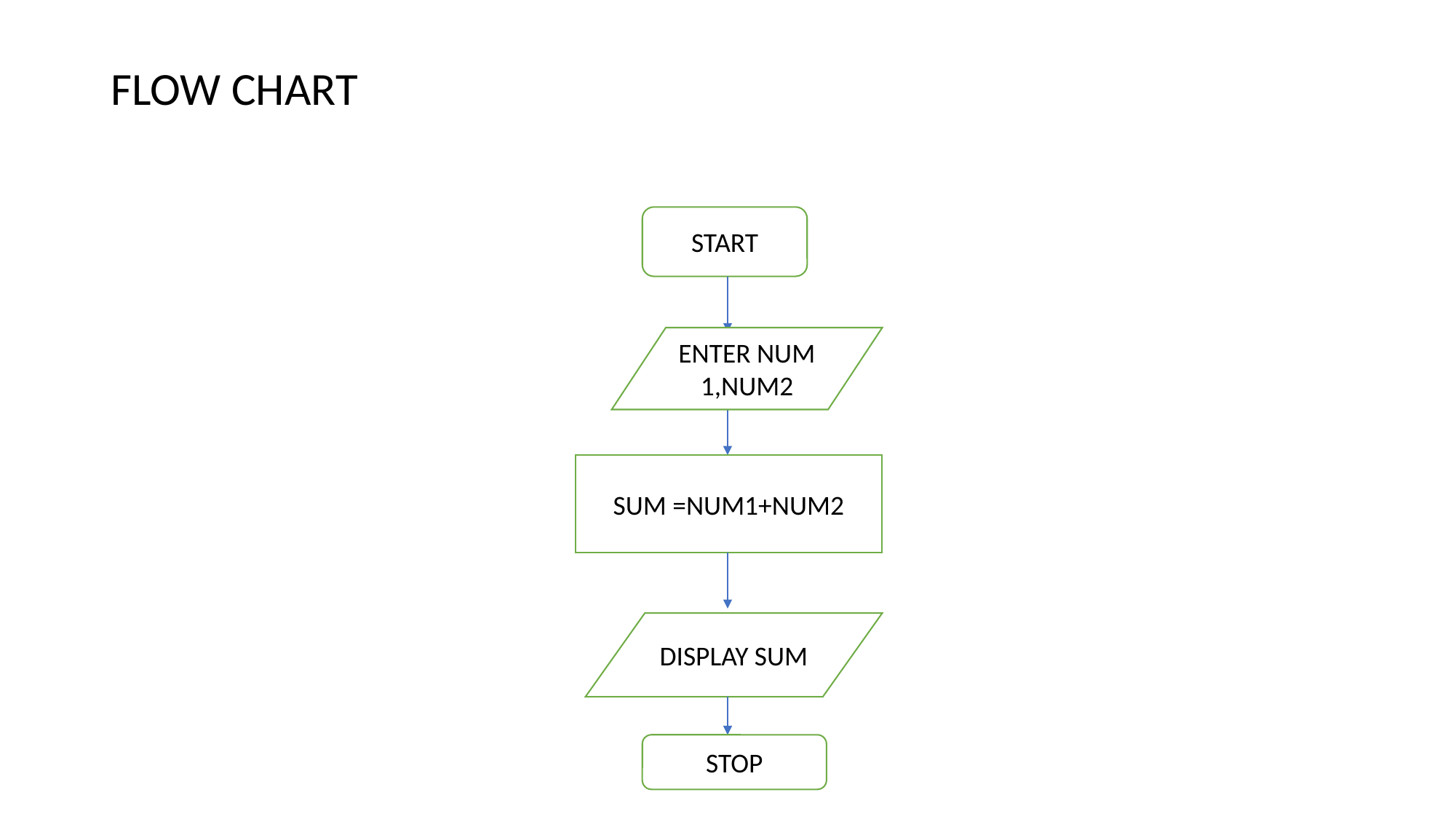

# FLOW CHART

START
ENTER NUM 1,NUM2
SUM =NUM1+NUM2
DISPLAY SUM
STOP